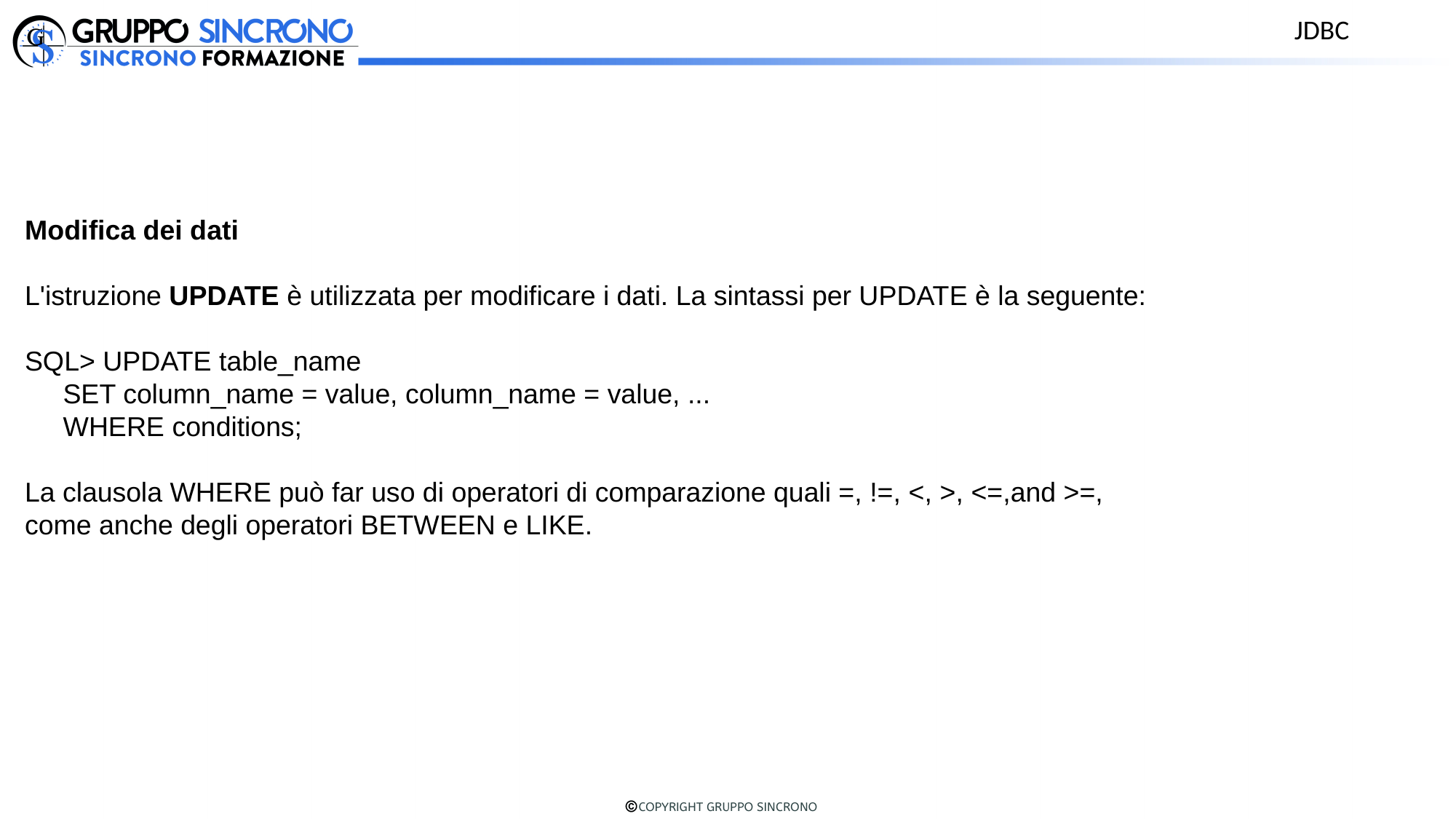

JDBC
Modifica dei dati

L'istruzione UPDATE è utilizzata per modificare i dati. La sintassi per UPDATE è la seguente:

SQL> UPDATE table_name
     SET column_name = value, column_name = value, ...
     WHERE conditions;

La clausola WHERE può far uso di operatori di comparazione quali =, !=, <, >, <=,and >=,
come anche degli operatori BETWEEN e LIKE.